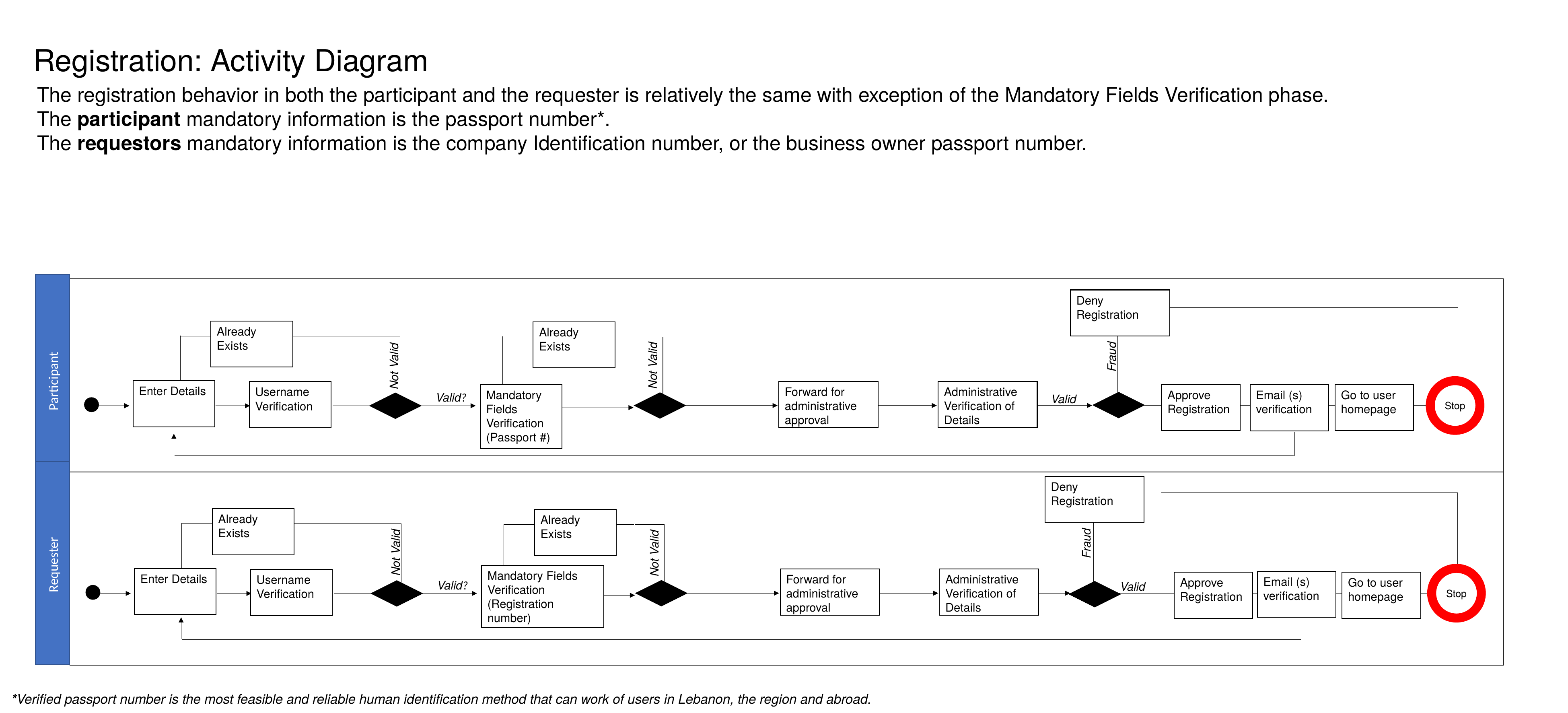

Registration: Activity Diagram
The registration behavior in both the participant and the requester is relatively the same with exception of the Mandatory Fields Verification phase.
The participant mandatory information is the passport number*.
The requestors mandatory information is the company Identification number, or the business owner passport number.
|  |
| --- |
|  |
Deny Registration
Already Exists
Already Exists
Not Valid
Not Valid
Enter Details
Stop
Forward for administrative approval
Administrative Verification of Details
Username Verification
Mandatory Fields Verification (Passport #)
Approve Registration
Go to user homepage
Email (s) verification
Valid?
Valid

Fraud
Participant
Deny Registration
Already Exists
Already Exists
Fraud
Not Valid
Not Valid
Mandatory Fields Verification
(Registration number)
Enter Details
Stop
Forward for administrative approval
Administrative Verification of Details
Username Verification
Email (s) verification
Approve Registration
Go to user homepage
Valid?

Requester
Valid
*Verified passport number is the most feasible and reliable human identification method that can work of users in Lebanon, the region and abroad.